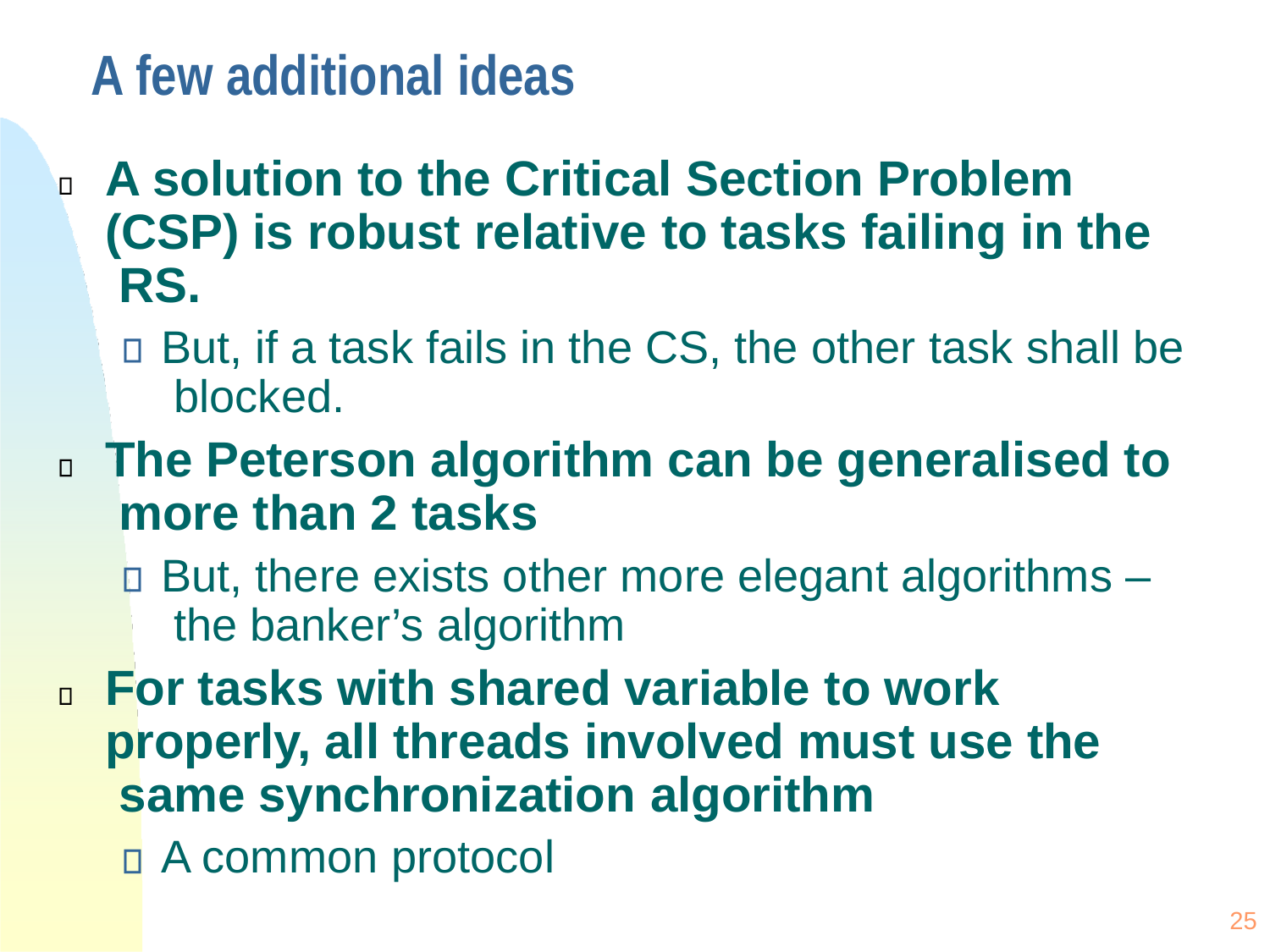

# A few additional ideas
A solution to the Critical Section Problem  (CSP) is robust relative to tasks failing in the  RS.
But, if a task fails in the CS, the other task shall be  blocked.
The Peterson algorithm can be generalised to  more than 2 tasks
But, there exists other more elegant algorithms –  the banker’s algorithm
For tasks with shared variable to work  properly, all threads involved must use the  same synchronization algorithm

A common protocol

25